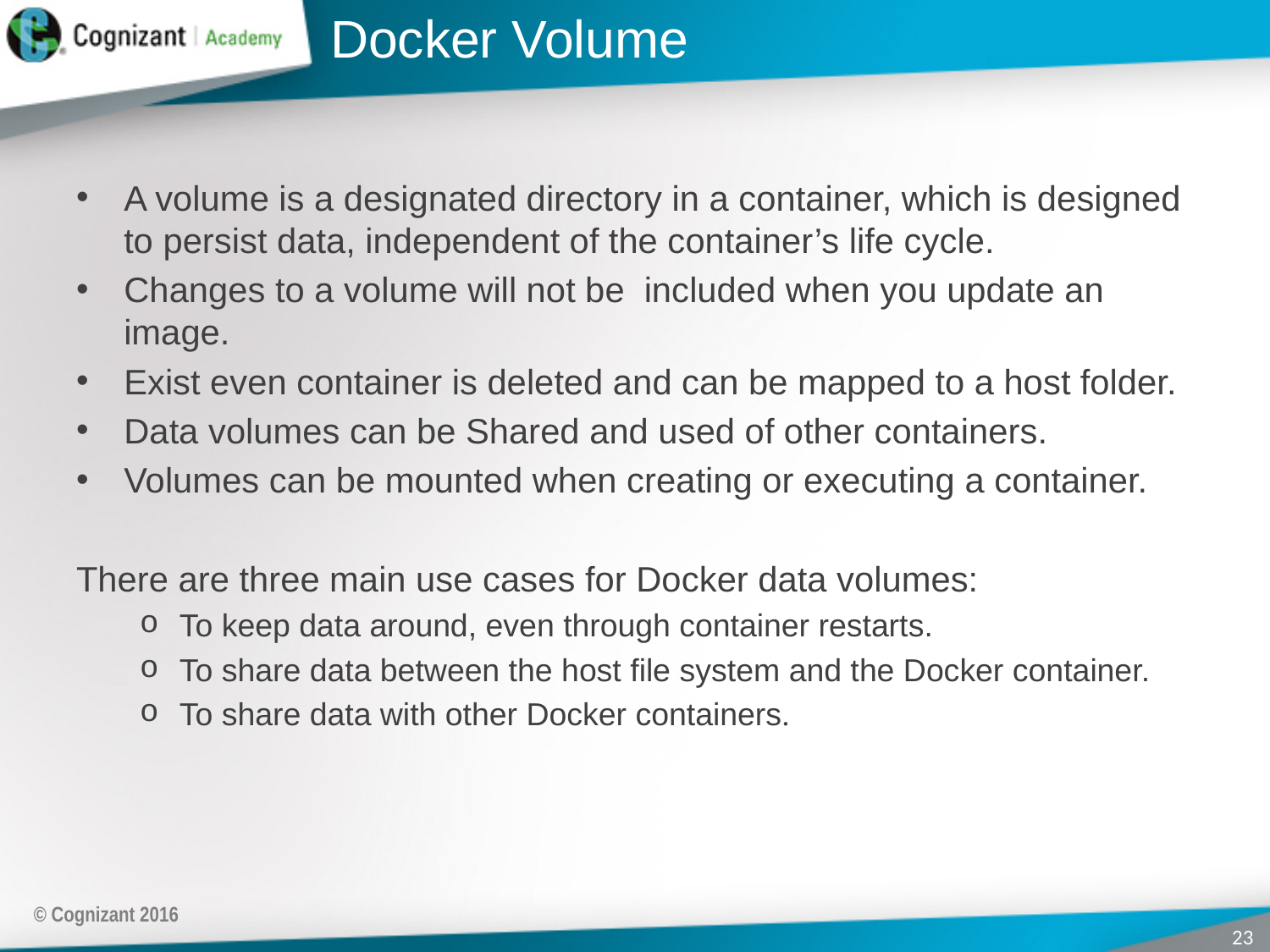

# Docker Volume
A volume is a designated directory in a container, which is designed to persist data, independent of the container’s life cycle.
Changes to a volume will not be  included when you update an image.
Exist even container is deleted and can be mapped to a host folder.
Data volumes can be Shared and used of other containers.
Volumes can be mounted when creating or executing a container.

There are three main use cases for Docker data volumes:
To keep data around, even through container restarts.
To share data between the host file system and the Docker container.
To share data with other Docker containers.

© Cognizant 2016
23